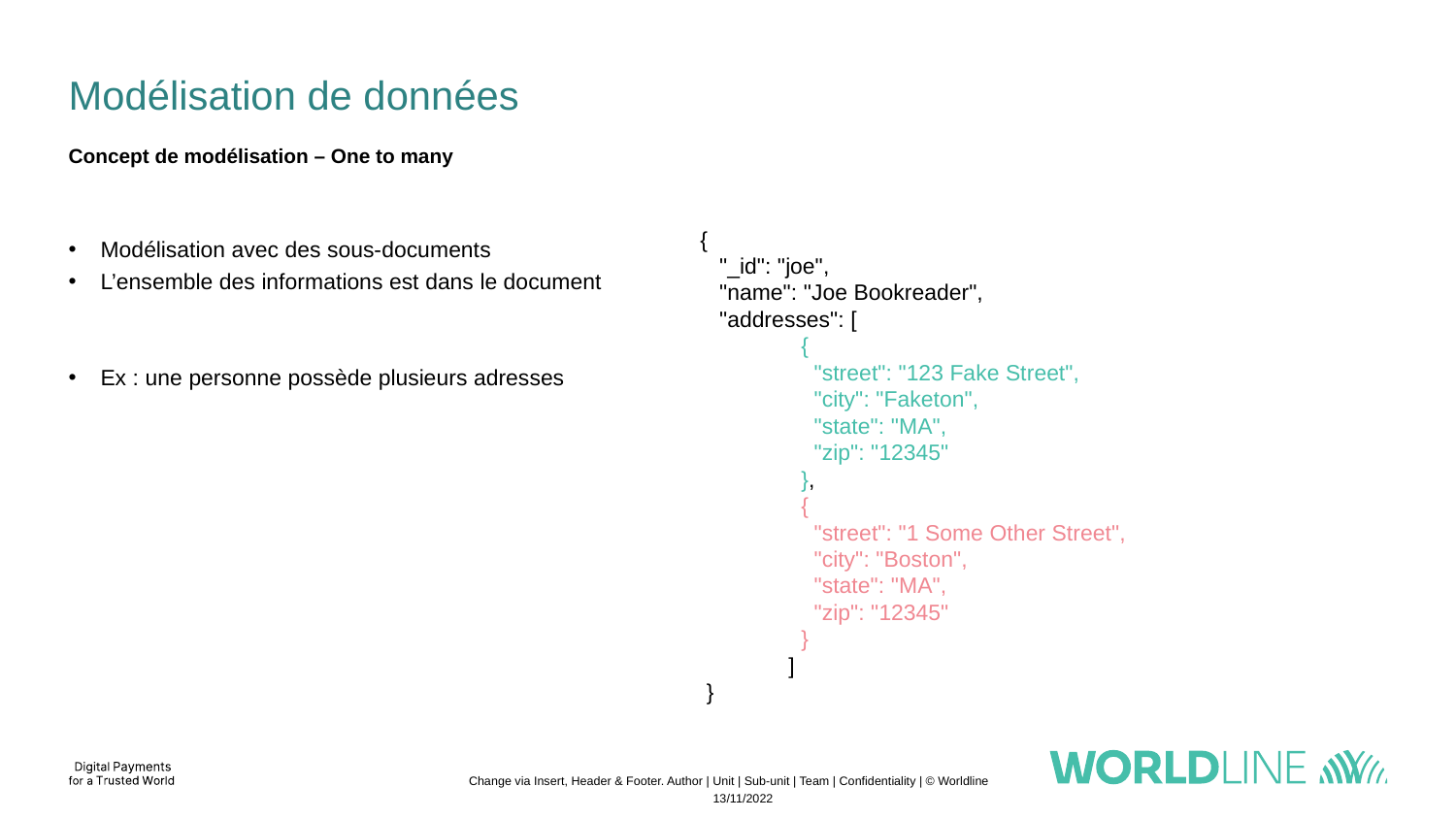

# Modélisation de données
Concept de modélisation – One to many
{
   "_id": "joe",
   "name": "Joe Bookreader",
   "addresses": [
                {
                  "street": "123 Fake Street",
                  "city": "Faketon",
                  "state": "MA",
                  "zip": "12345"
                },
                {
                  "street": "1 Some Other Street",
                  "city": "Boston",
                  "state": "MA",
                  "zip": "12345"
                }
              ]
 }
Modélisation avec des sous-documents
L’ensemble des informations est dans le document

Ex : une personne possède plusieurs adresses
Change via Insert, Header & Footer. Author | Unit | Sub-unit | Team | Confidentiality | © Worldline
13/11/2022